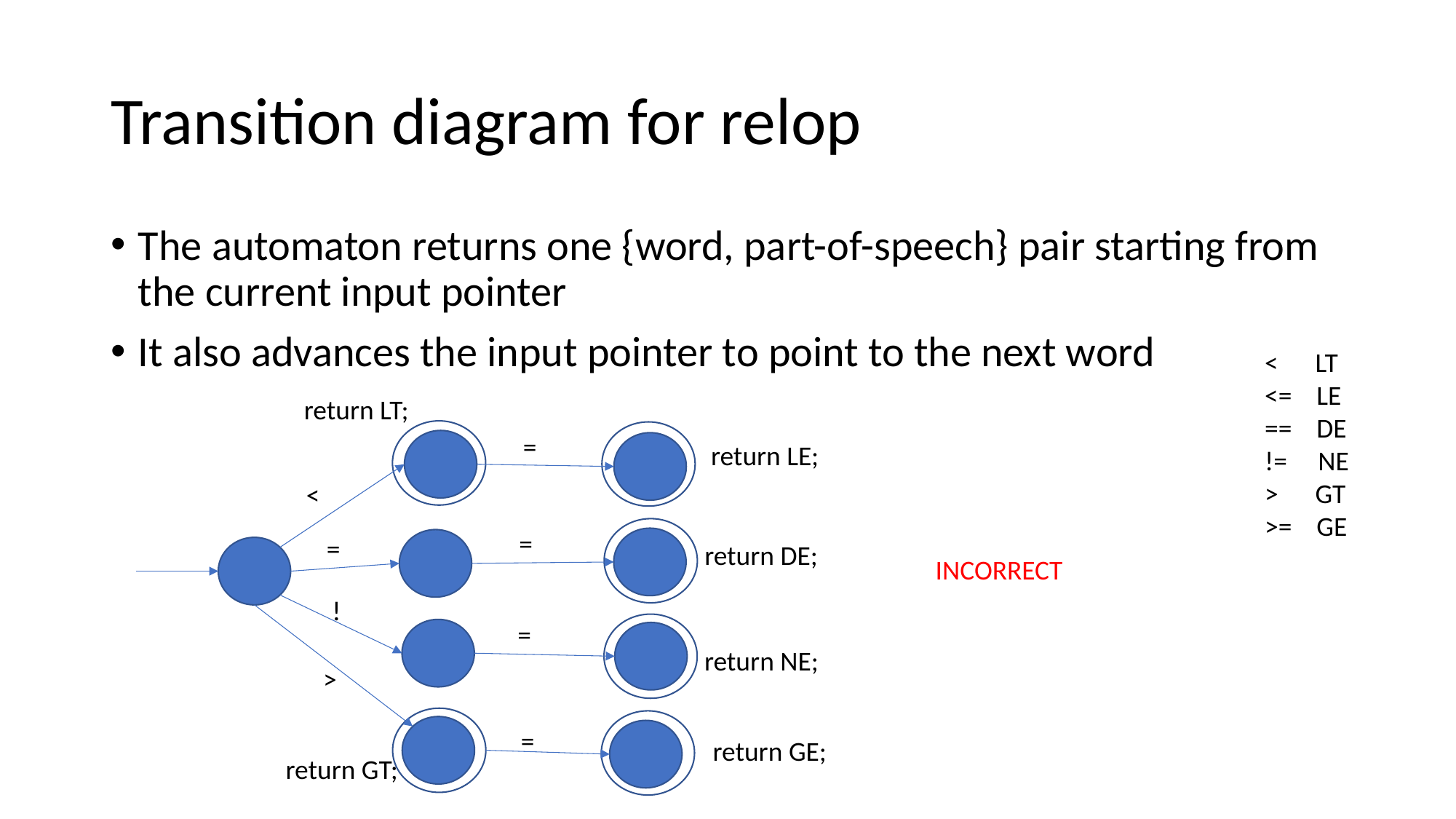

# Transition diagram for relop
The automaton returns one {word, part-of-speech} pair starting from the current input pointer
It also advances the input pointer to point to the next word
<      LT
<=    LE
==    DE
!=     NE
>      GT
>=    GE
return LT;

=

return LE;
<

=
=

return DE;

INCORRECT
!
=

return NE;
>

=

return GE;
return GT;